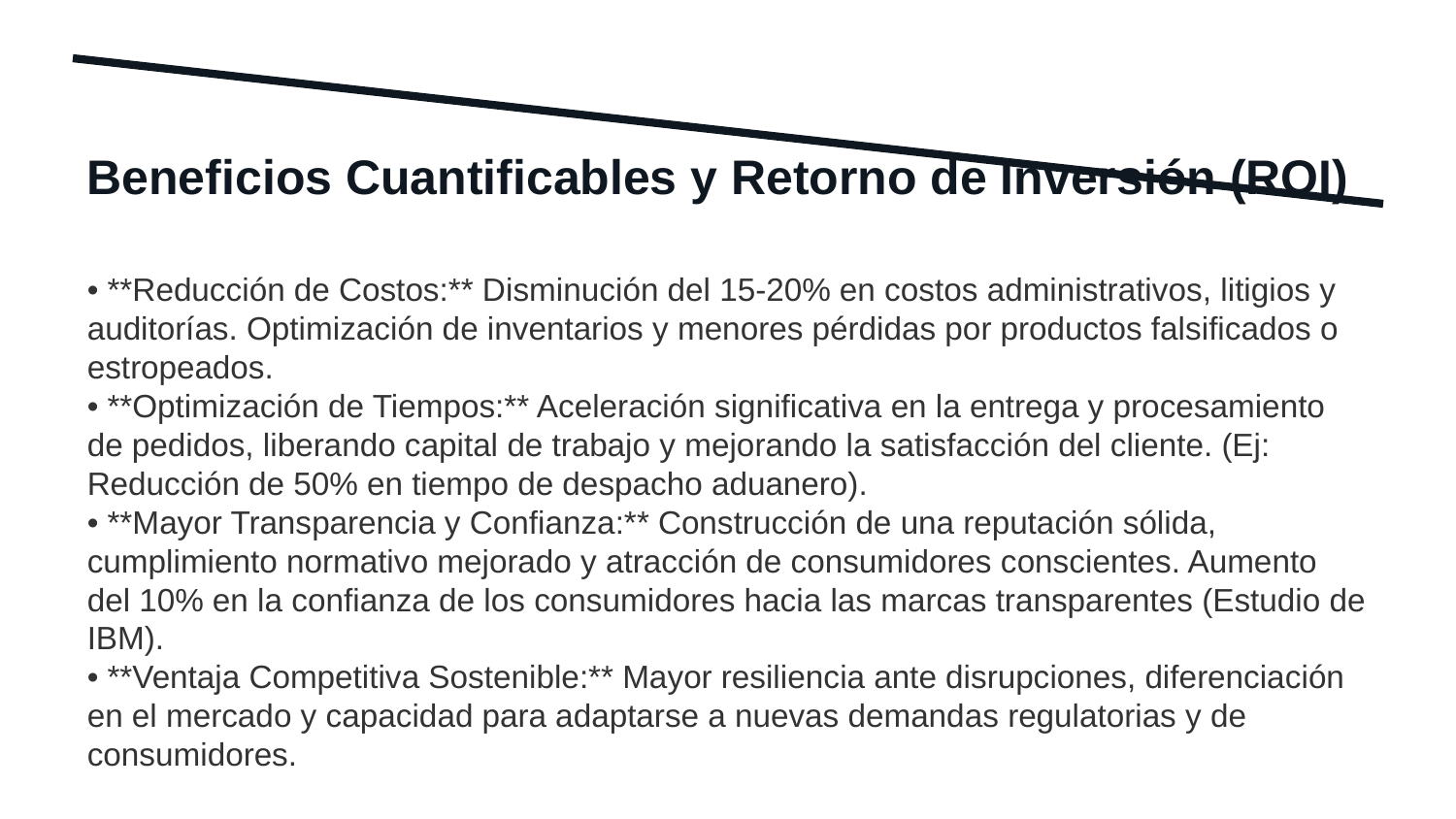

Beneficios Cuantificables y Retorno de Inversión (ROI)
• **Reducción de Costos:** Disminución del 15-20% en costos administrativos, litigios y auditorías. Optimización de inventarios y menores pérdidas por productos falsificados o estropeados.
• **Optimización de Tiempos:** Aceleración significativa en la entrega y procesamiento de pedidos, liberando capital de trabajo y mejorando la satisfacción del cliente. (Ej: Reducción de 50% en tiempo de despacho aduanero).
• **Mayor Transparencia y Confianza:** Construcción de una reputación sólida, cumplimiento normativo mejorado y atracción de consumidores conscientes. Aumento del 10% en la confianza de los consumidores hacia las marcas transparentes (Estudio de IBM).
• **Ventaja Competitiva Sostenible:** Mayor resiliencia ante disrupciones, diferenciación en el mercado y capacidad para adaptarse a nuevas demandas regulatorias y de consumidores.
5